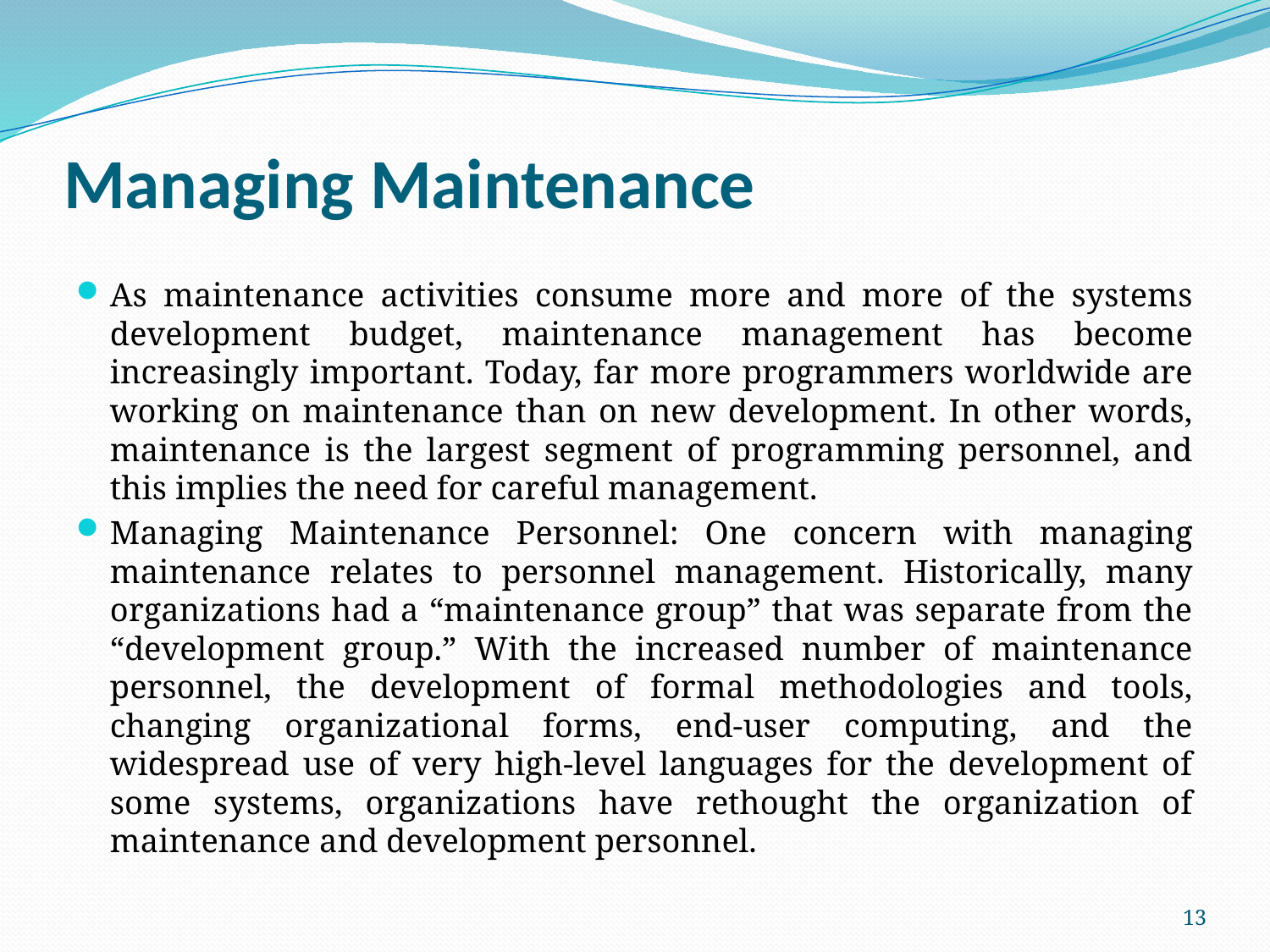

# Managing Maintenance
As maintenance activities consume more and more of the systems development budget, maintenance management has become increasingly important. Today, far more programmers worldwide are working on maintenance than on new development. In other words, maintenance is the largest segment of programming personnel, and this implies the need for careful management.
Managing Maintenance Personnel: One concern with managing maintenance relates to personnel management. Historically, many organizations had a “maintenance group” that was separate from the “development group.” With the increased number of maintenance personnel, the development of formal methodologies and tools, changing organizational forms, end-user computing, and the widespread use of very high-level languages for the development of some systems, organizations have rethought the organization of maintenance and development personnel.
13